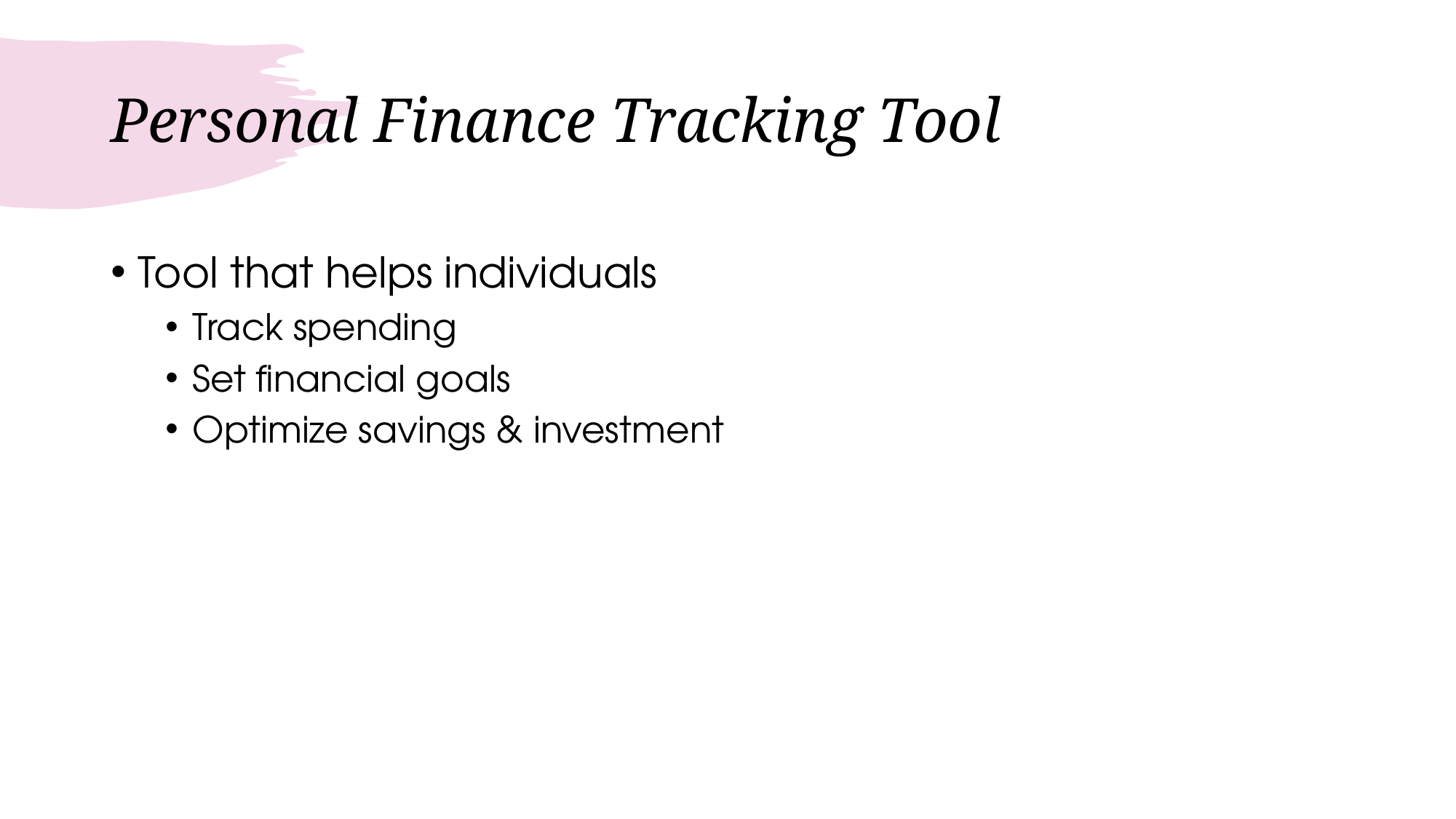

# Personal Finance Tracking Tool
Tool that helps individuals
Track spending
Set financial goals
Optimize savings & investment